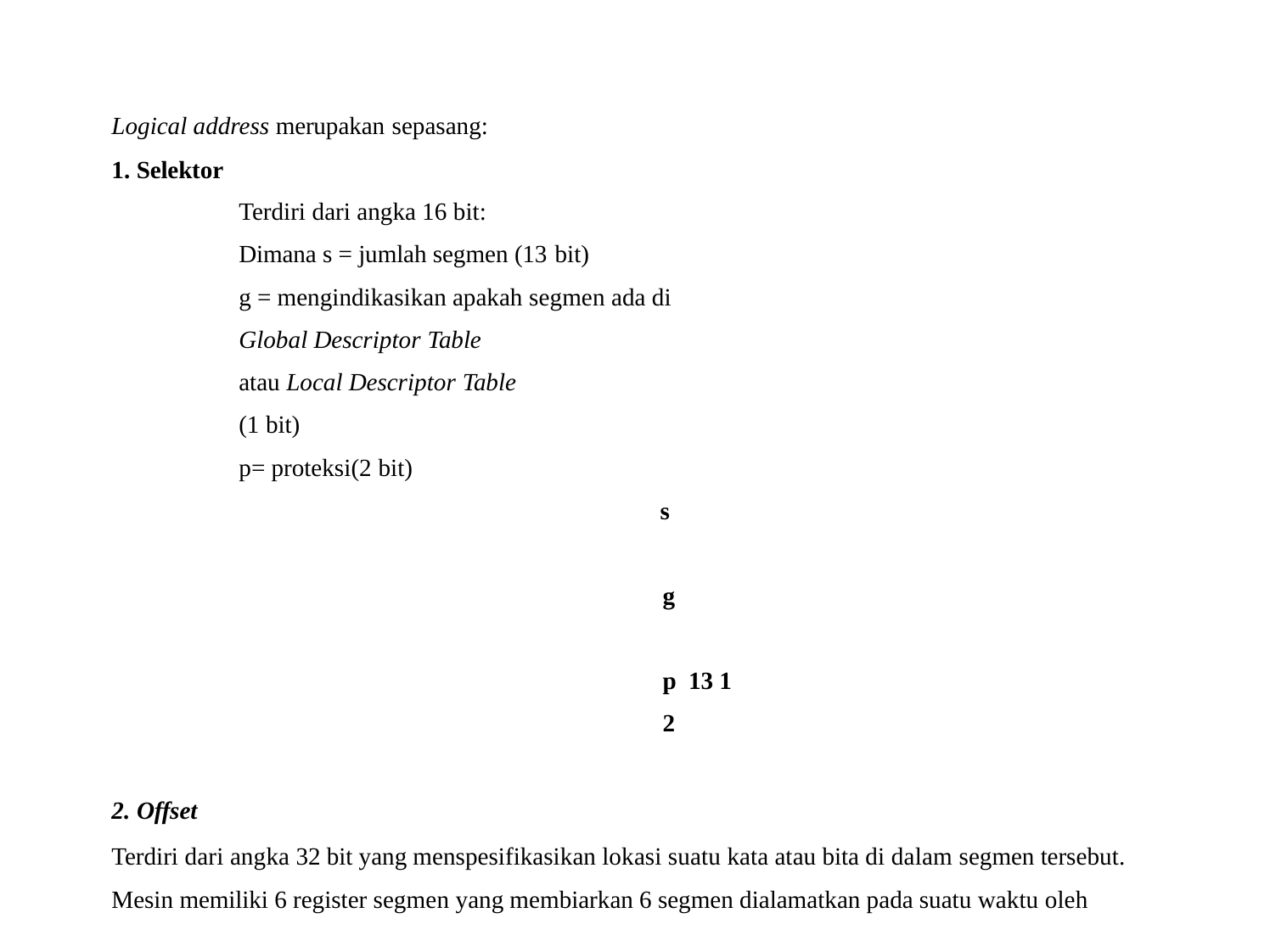

Logical address merupakan sepasang:
Selektor
Terdiri dari angka 16 bit:
Dimana s = jumlah segmen (13 bit)
g = mengindikasikan apakah segmen ada di
Global Descriptor Table
atau Local Descriptor Table
(1 bit)
p= proteksi(2 bit)
s	g	p  13 1 2

Offset
Terdiri dari angka 32 bit yang menspesifikasikan lokasi suatu kata atau bita di dalam segmen tersebut.  Mesin memiliki 6 register segmen yang membiarkan 6 segmen dialamatkan pada suatu waktu oleh